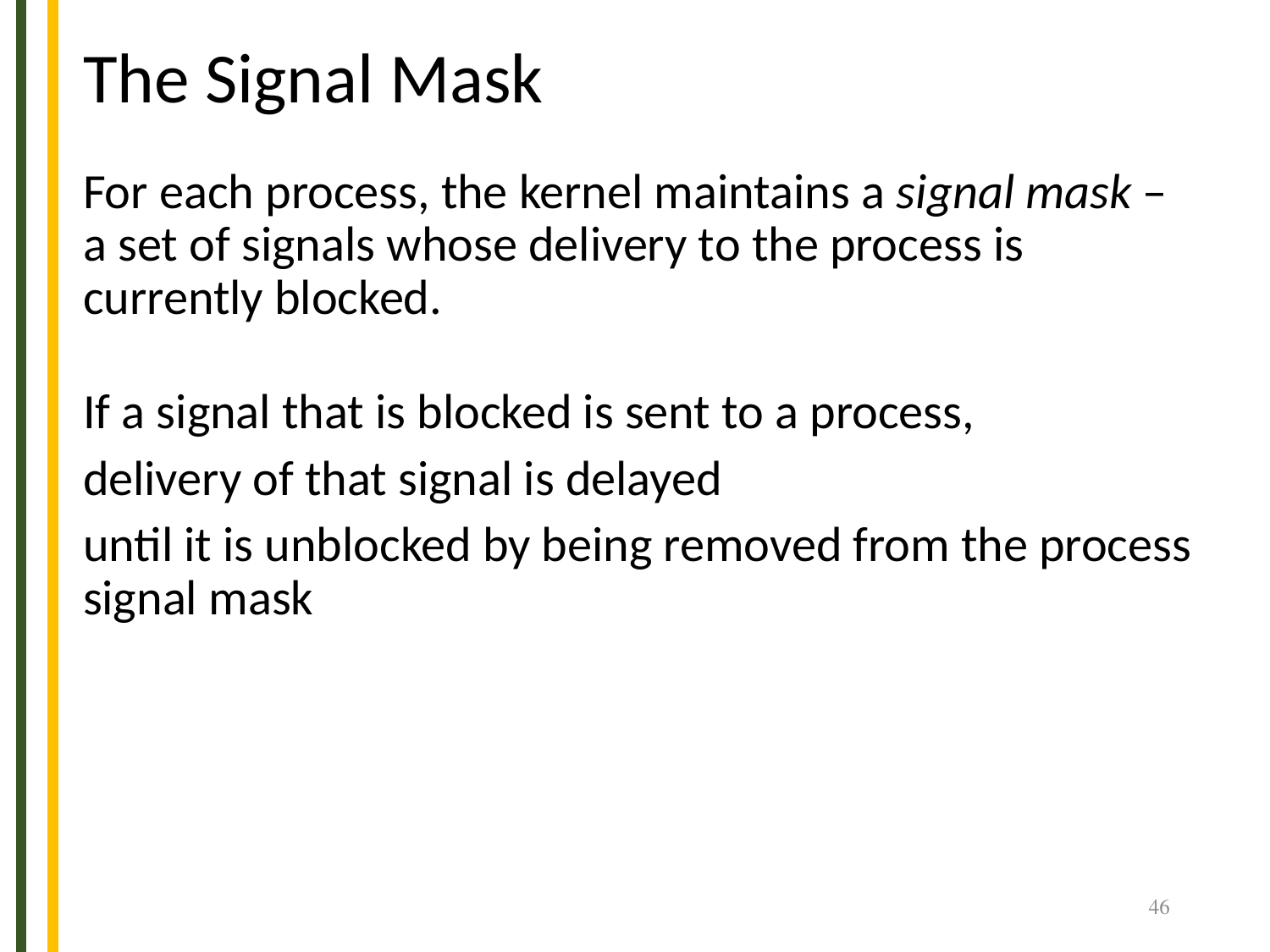

# The Signal Mask
For each process, the kernel maintains a signal mask – a set of signals whose delivery to the process is currently blocked.

If a signal that is blocked is sent to a process,
delivery of that signal is delayed
until it is unblocked by being removed from the process signal mask
46